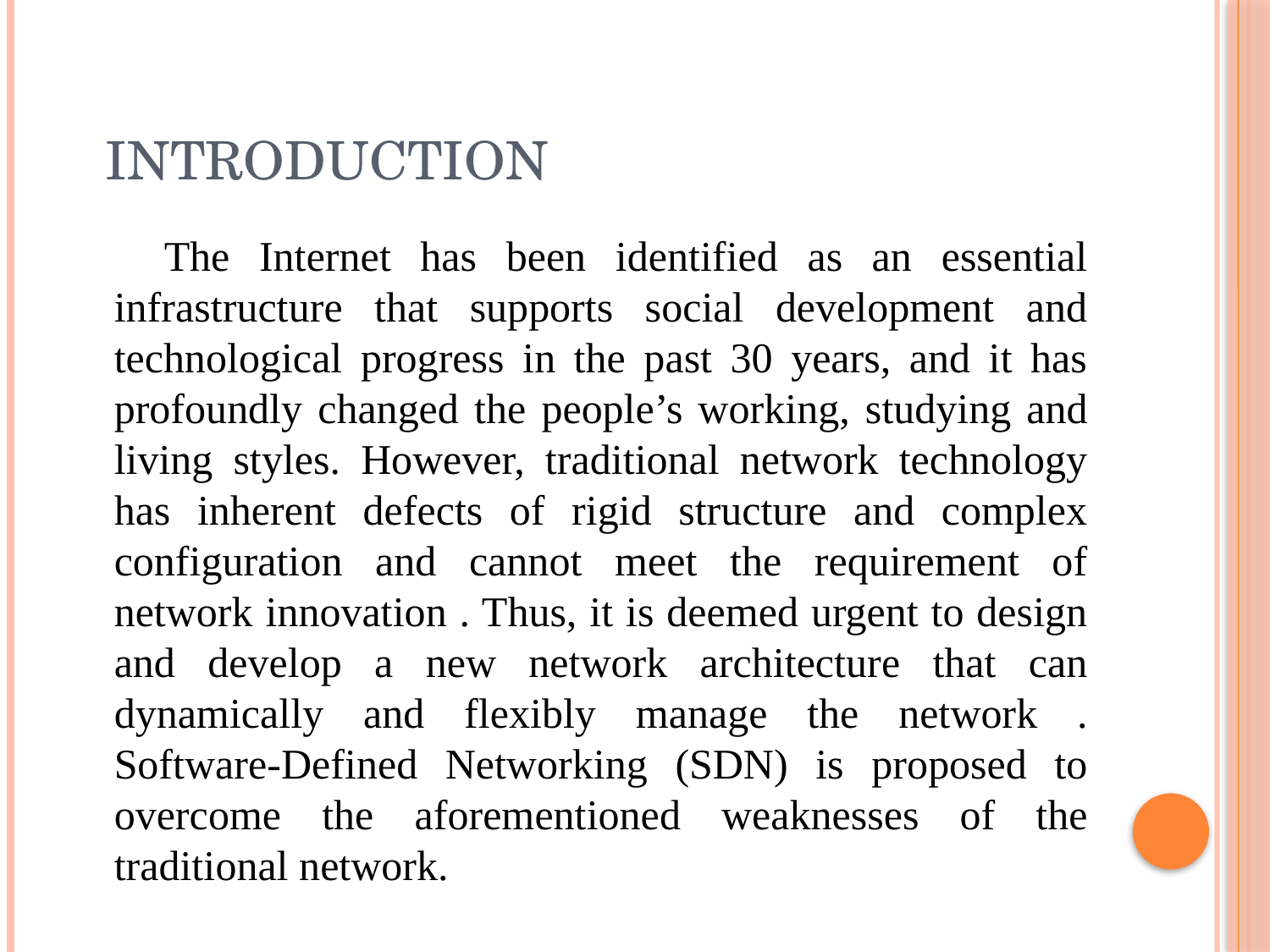

# Introduction
   The Internet has been identified as an essential infrastructure that supports social development and technological progress in the past 30 years, and it has profoundly changed the people’s working, studying and living styles. However, traditional network technology has inherent defects of rigid structure and complex configuration and cannot meet the requirement of network innovation . Thus, it is deemed urgent to design and develop a new network architecture that can dynamically and flexibly manage the network . Software-Defined Networking (SDN) is proposed to overcome the aforementioned weaknesses of the traditional network.